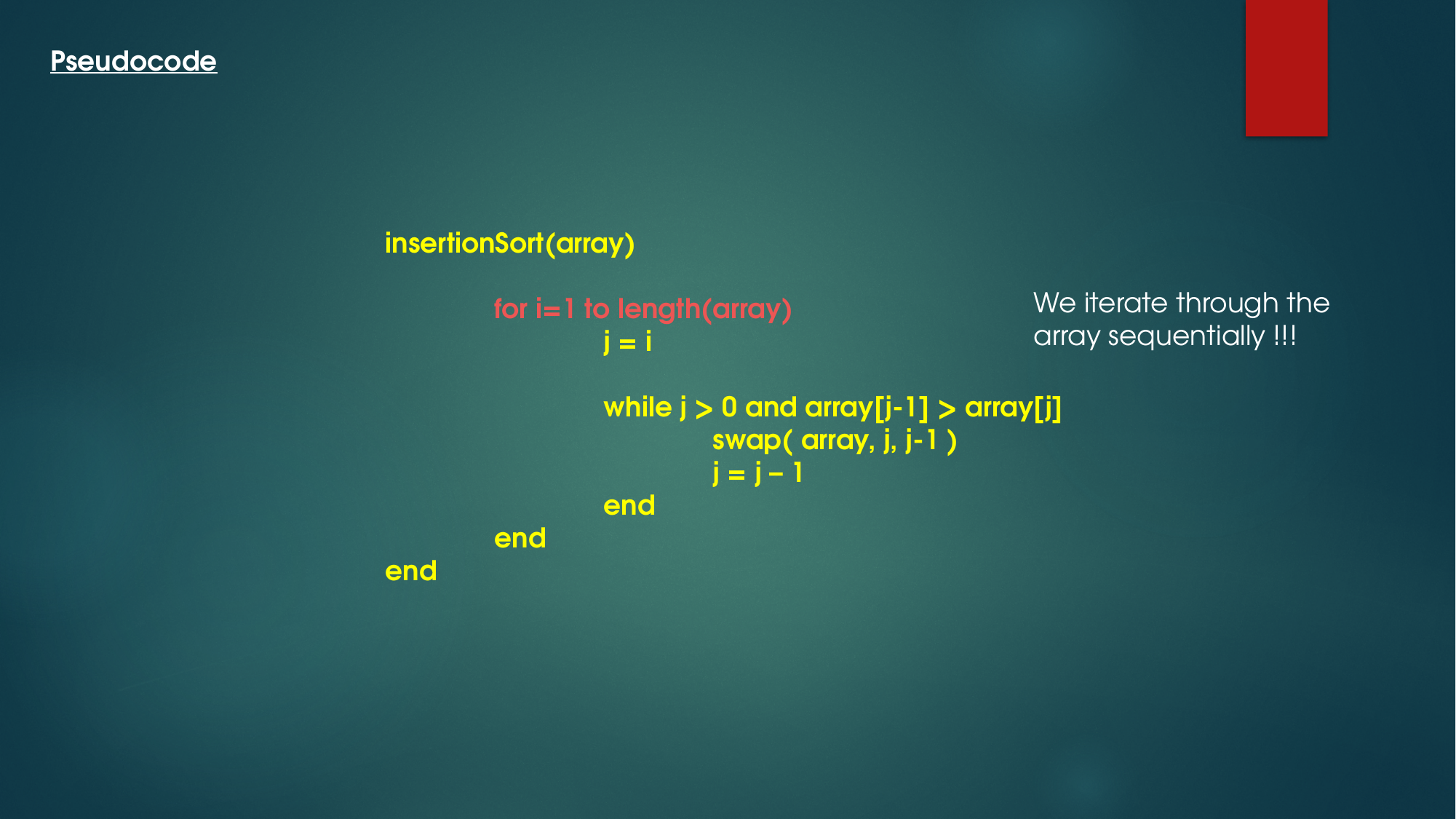

Pseudocode
insertionSort(array)

	for i=1 to length(array)
		j = i

		while j > 0 and array[j-1] > array[j]
			swap( array, j, j-1 )
			j = j – 1
		end
	end
end
We iterate through the
array sequentially !!!